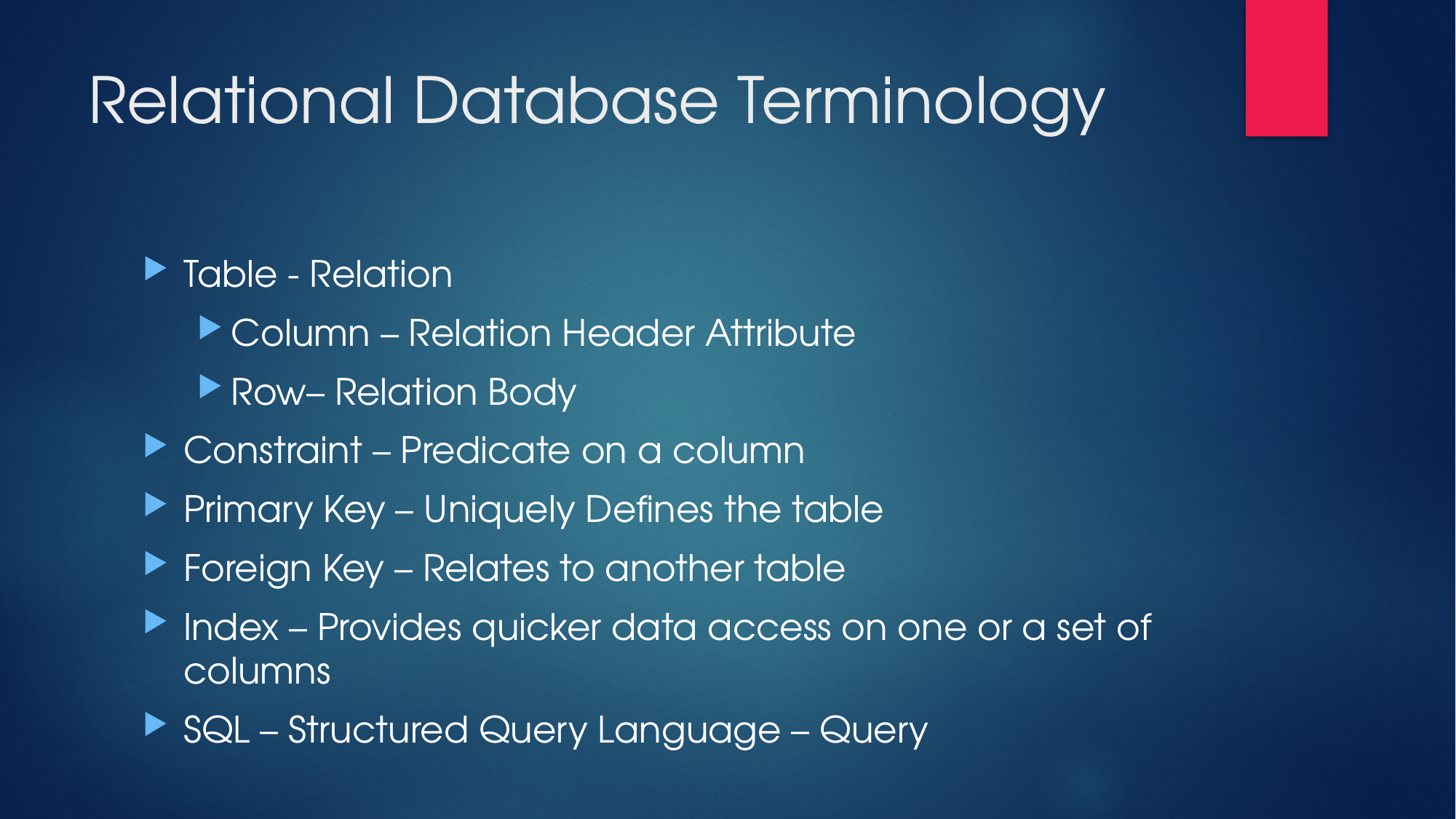

# Relational Database Terminology
Table - Relation
Column – Relation Header Attribute
Row– Relation Body
Constraint – Predicate on a column
Primary Key – Uniquely Defines the table
Foreign Key – Relates to another table
Index – Provides quicker data access on one or a set of columns
SQL – Structured Query Language – Query